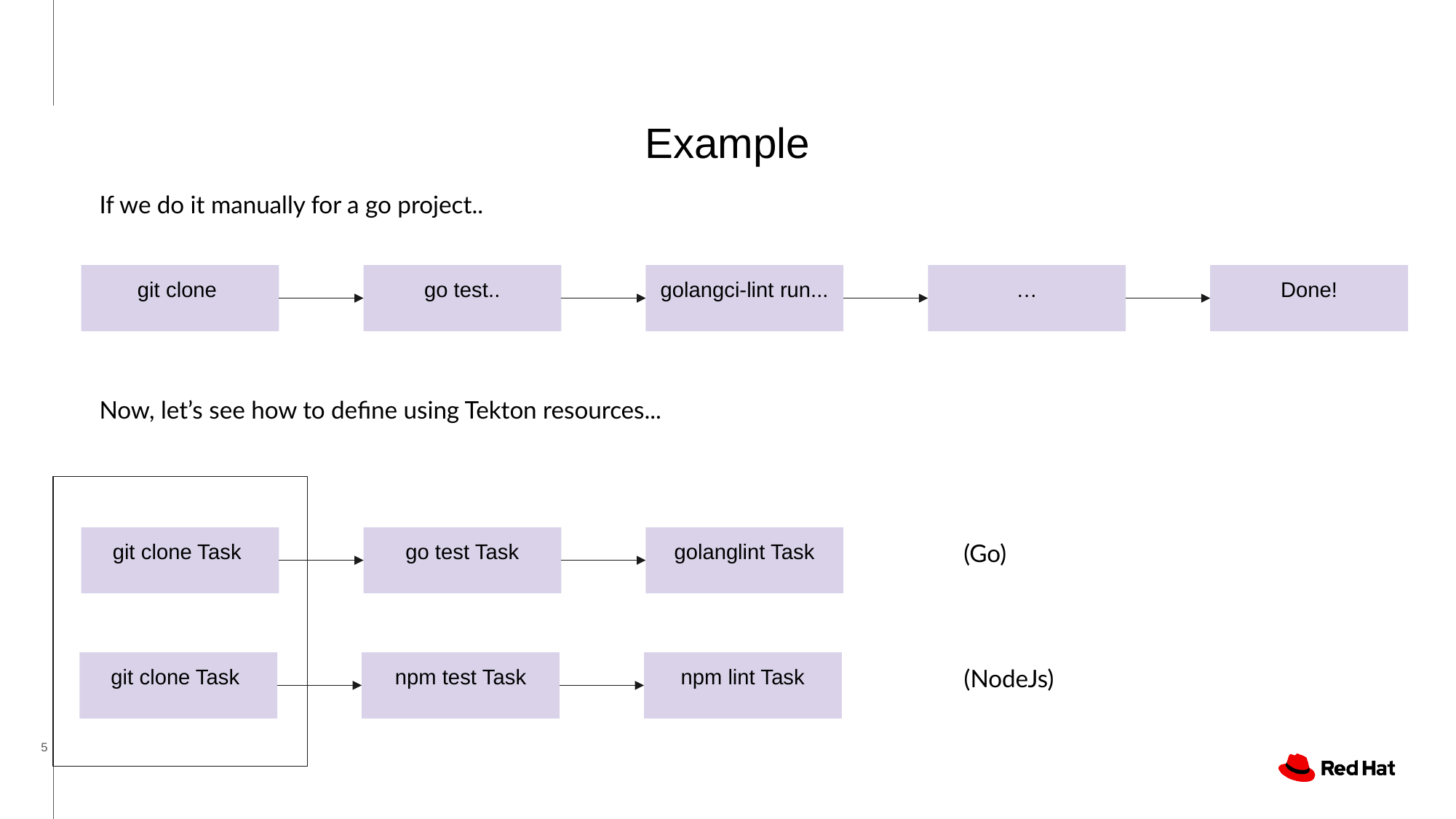

Example
If we do it manually for a go project..
git clone
go test..
golangci-lint run...
…
Done!
Now, let’s see how to define using Tekton resources...

(Go)
git clone Task
go test Task
golanglint Task
git clone Task
npm test Task
npm lint Task
(NodeJs)
5